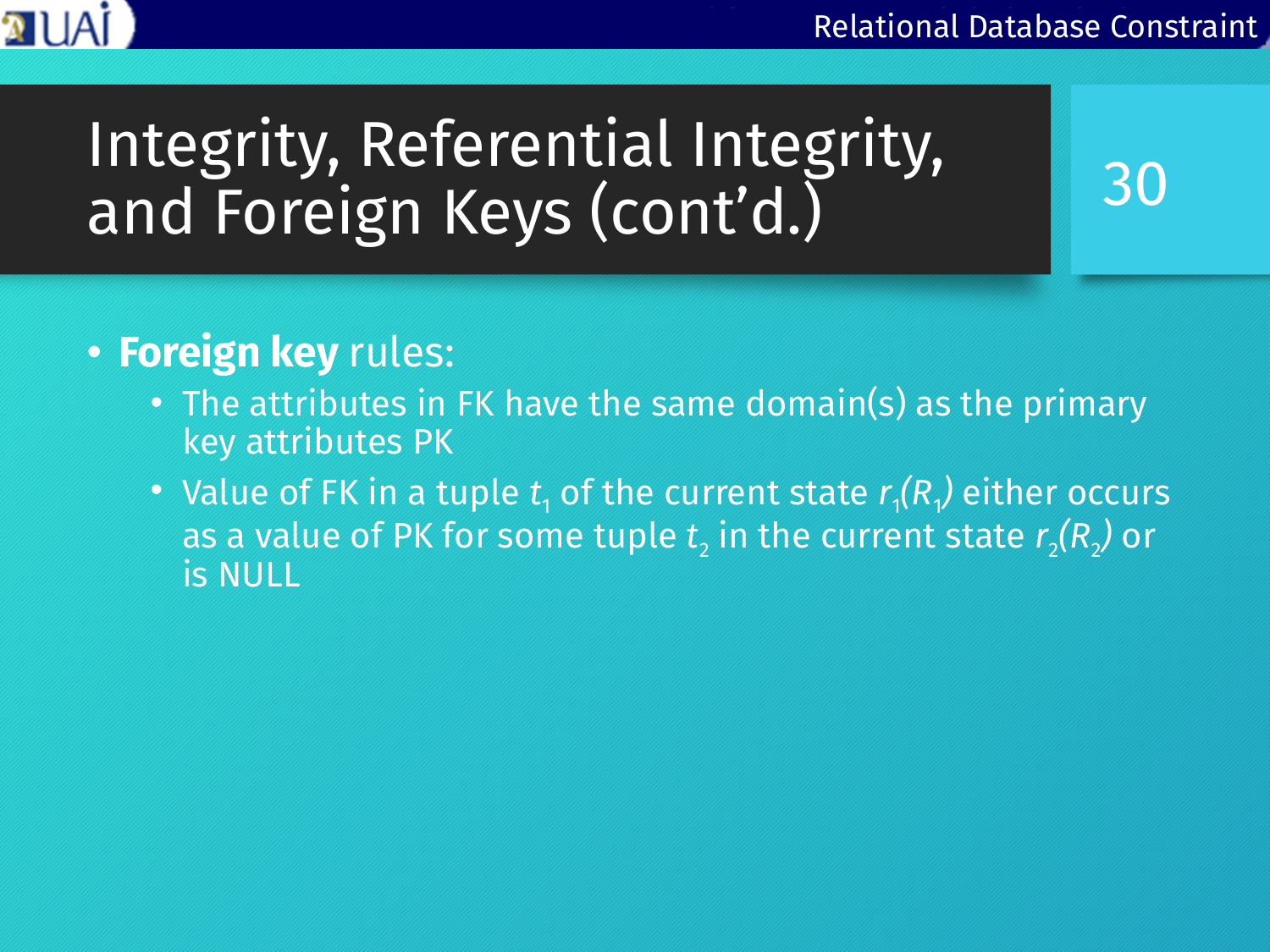

Relational Database Constraint
# Integrity, Referential Integrity, and Foreign Keys (cont’d.)
30
Foreign key rules:
The attributes in FK have the same domain(s) as the primary key attributes PK
Value of FK in a tuple t1 of the current state r1(R1) either occurs as a value of PK for some tuple t2 in the current state r2(R2) or is NULL